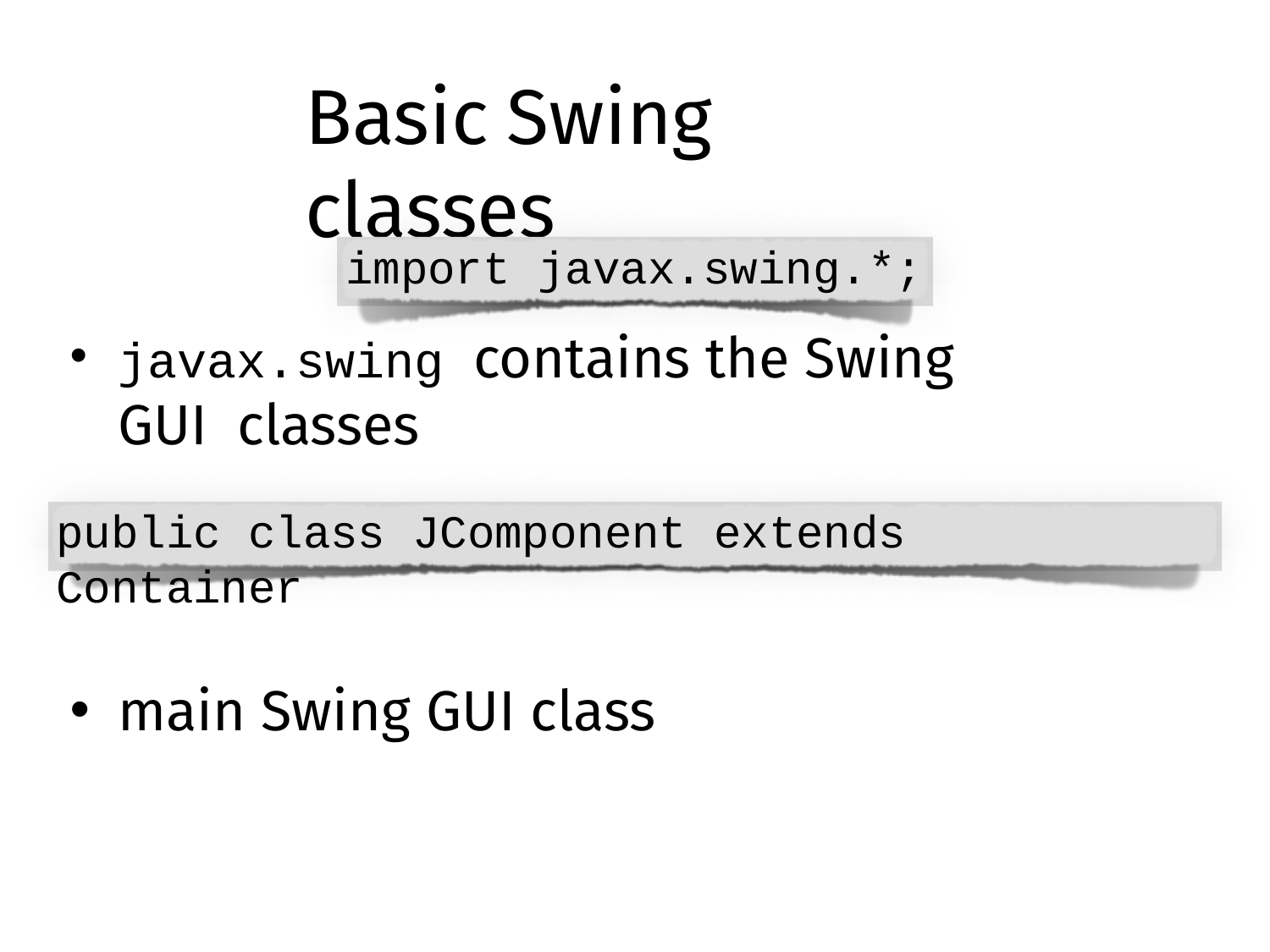

# Basic	Swing classes

import javax.swing.*;
javax.swing contains the Swing GUI  classes
public class JComponent extends Container

main Swing GUI class